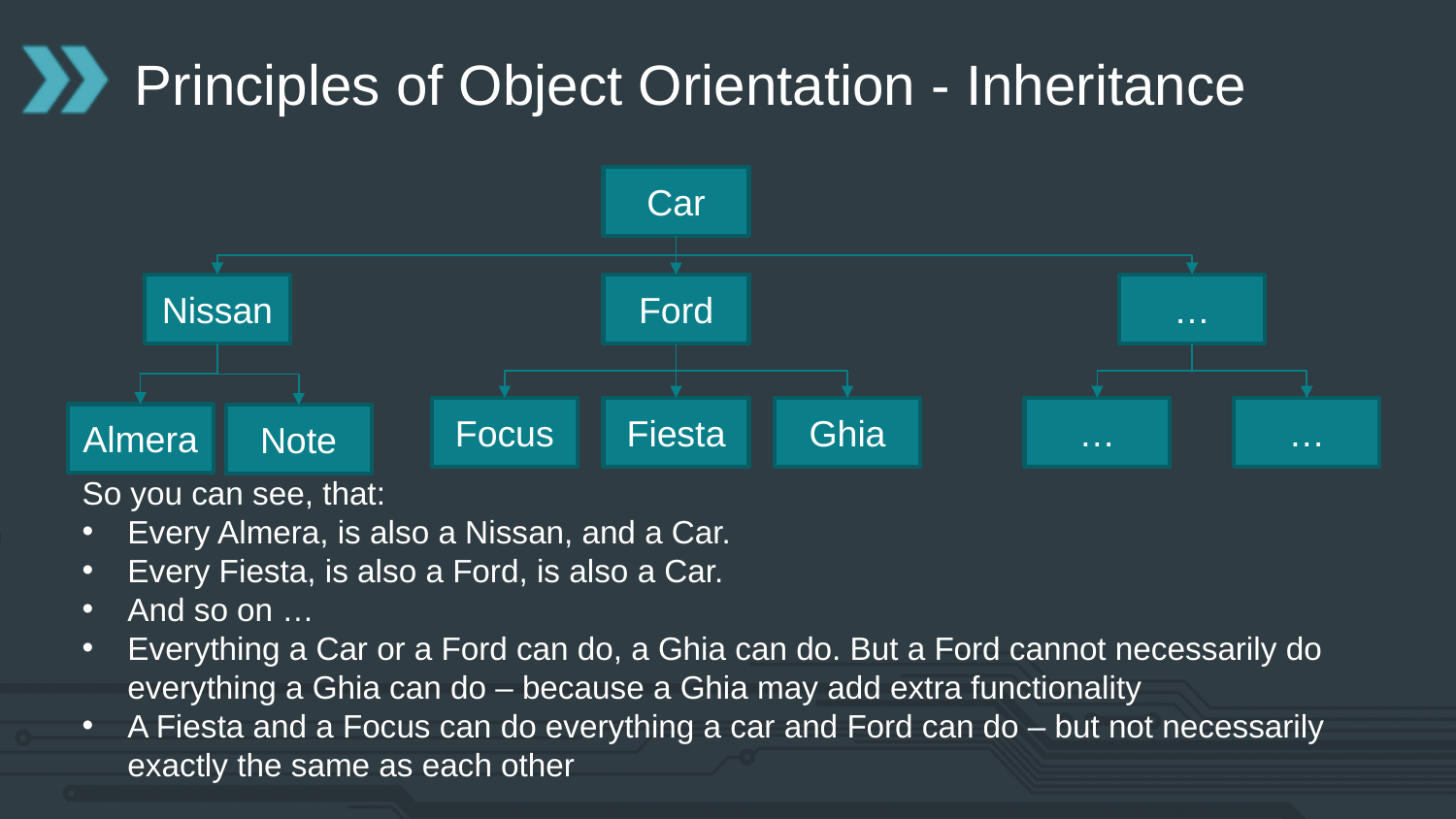

# Principles of Object Orientation - Inheritance
Car
Nissan
…
Ford
Focus
Fiesta
Ghia
…
…
Almera
Note
So you can see, that:
Every Almera, is also a Nissan, and a Car.
Every Fiesta, is also a Ford, is also a Car.
And so on …
Everything a Car or a Ford can do, a Ghia can do. But a Ford cannot necessarily do everything a Ghia can do – because a Ghia may add extra functionality
A Fiesta and a Focus can do everything a car and Ford can do – but not necessarily exactly the same as each other